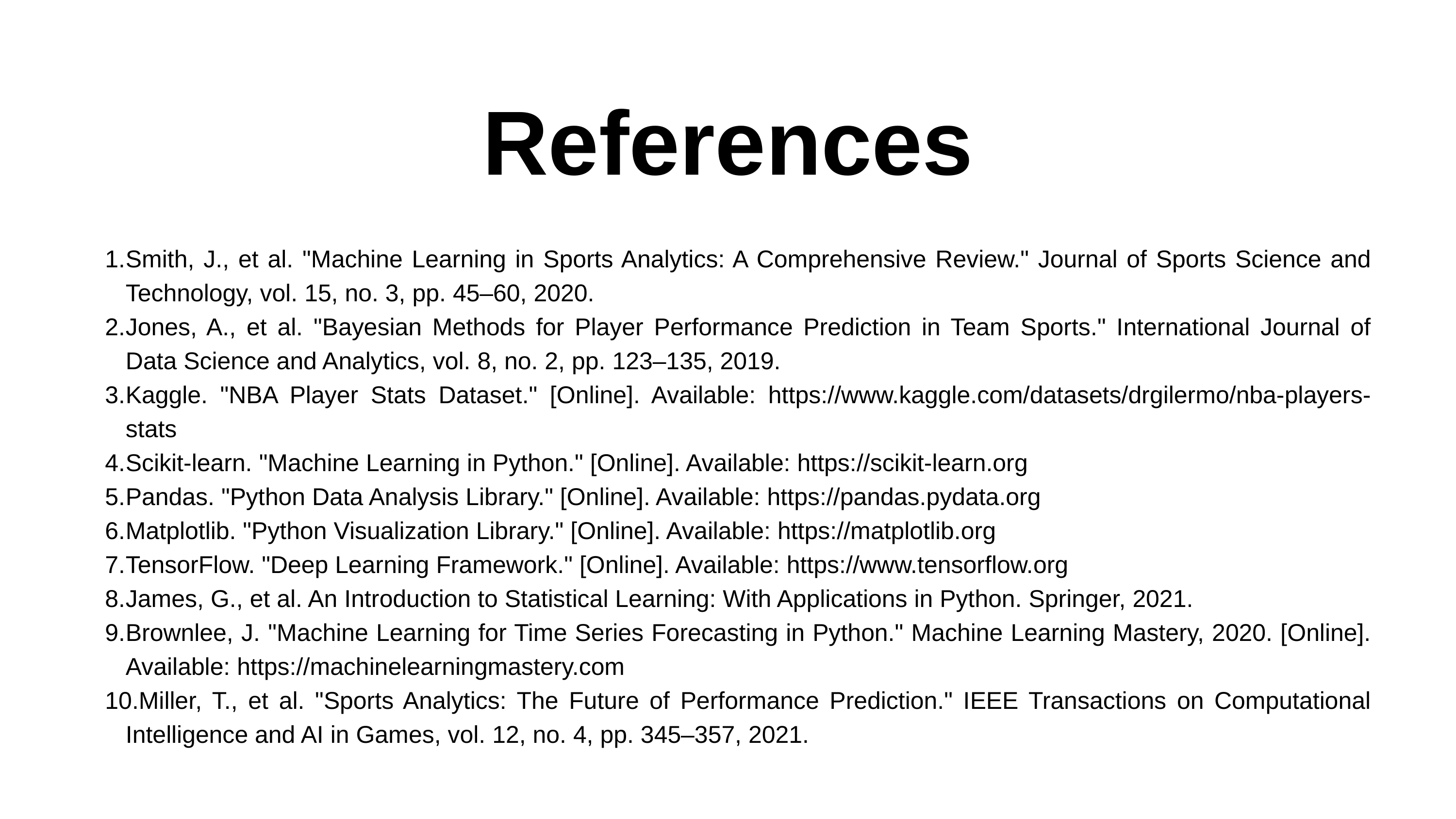

References
Smith, J., et al. "Machine Learning in Sports Analytics: A Comprehensive Review." Journal of Sports Science and Technology, vol. 15, no. 3, pp. 45–60, 2020.
Jones, A., et al. "Bayesian Methods for Player Performance Prediction in Team Sports." International Journal of Data Science and Analytics, vol. 8, no. 2, pp. 123–135, 2019.
Kaggle. "NBA Player Stats Dataset." [Online]. Available: https://www.kaggle.com/datasets/drgilermo/nba-players-stats
Scikit-learn. "Machine Learning in Python." [Online]. Available: https://scikit-learn.org
Pandas. "Python Data Analysis Library." [Online]. Available: https://pandas.pydata.org
Matplotlib. "Python Visualization Library." [Online]. Available: https://matplotlib.org
TensorFlow. "Deep Learning Framework." [Online]. Available: https://www.tensorflow.org
James, G., et al. An Introduction to Statistical Learning: With Applications in Python. Springer, 2021.
Brownlee, J. "Machine Learning for Time Series Forecasting in Python." Machine Learning Mastery, 2020. [Online]. Available: https://machinelearningmastery.com
Miller, T., et al. "Sports Analytics: The Future of Performance Prediction." IEEE Transactions on Computational Intelligence and AI in Games, vol. 12, no. 4, pp. 345–357, 2021.